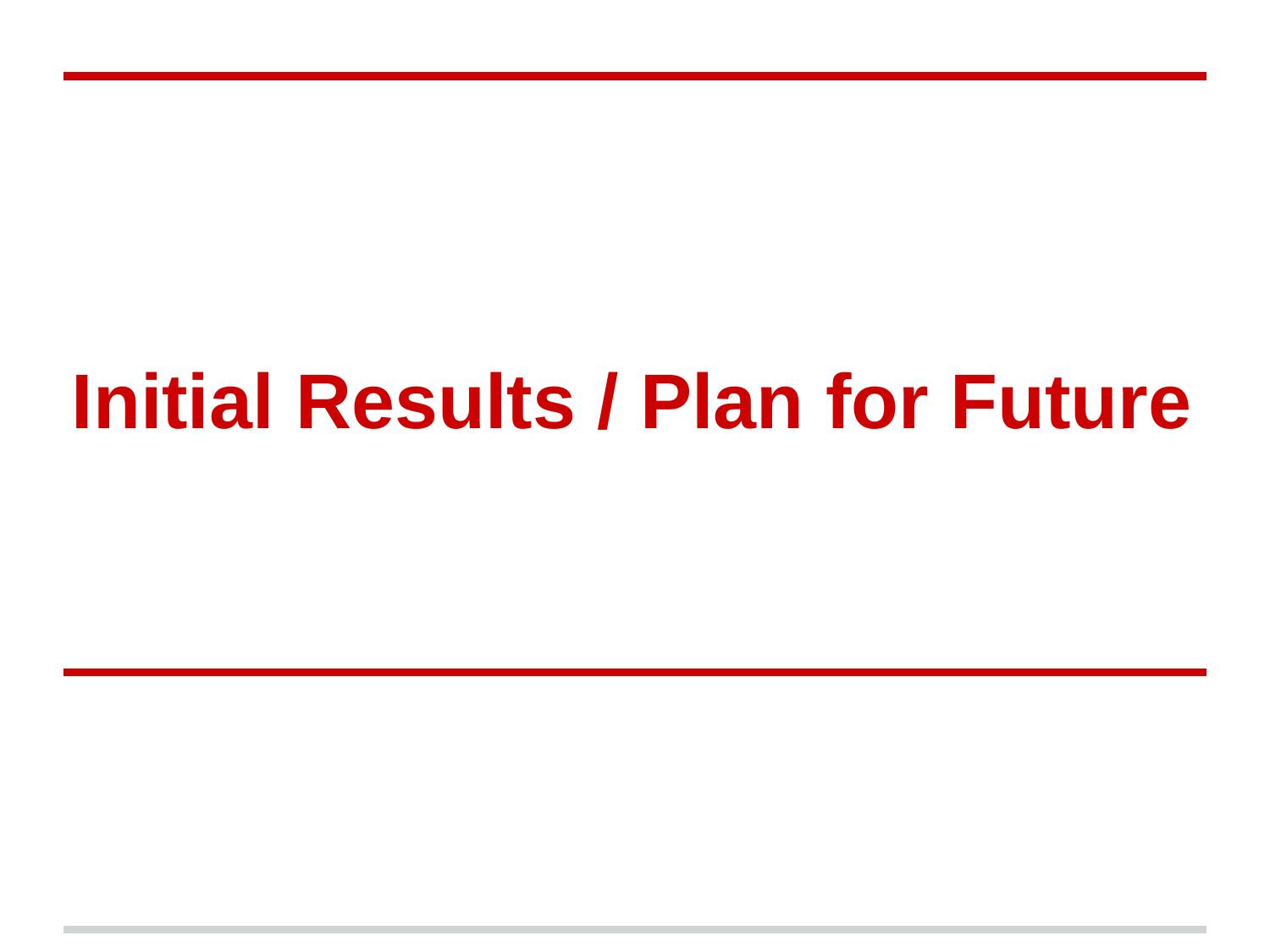

# Initial Results / Plan for Future